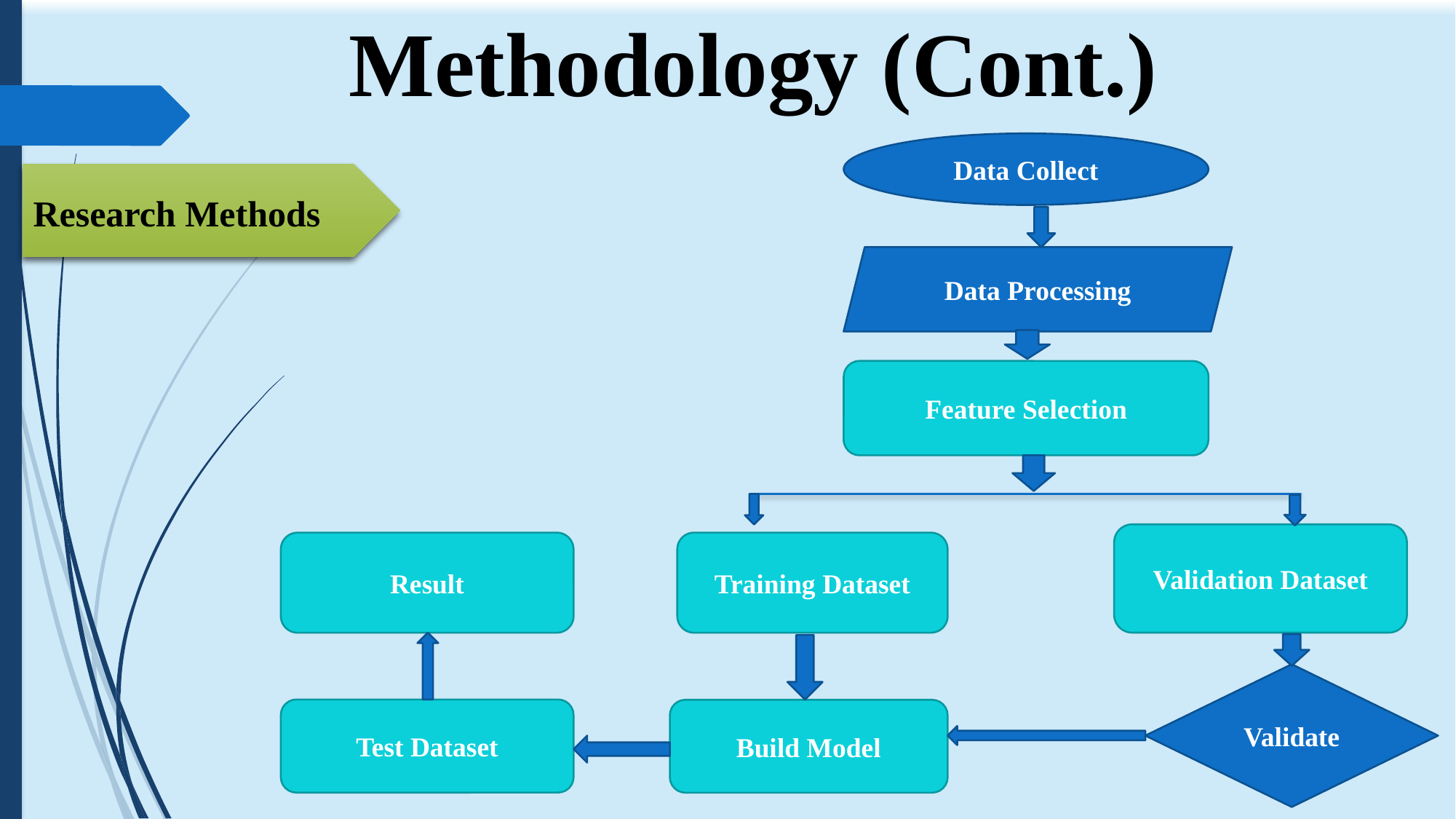

# Methodology (Cont.)
Data Collect
Research Methods

Data Processing

Feature Selection

Validation Dataset
Result
Training Dataset

Validate
Test Dataset
Build Model